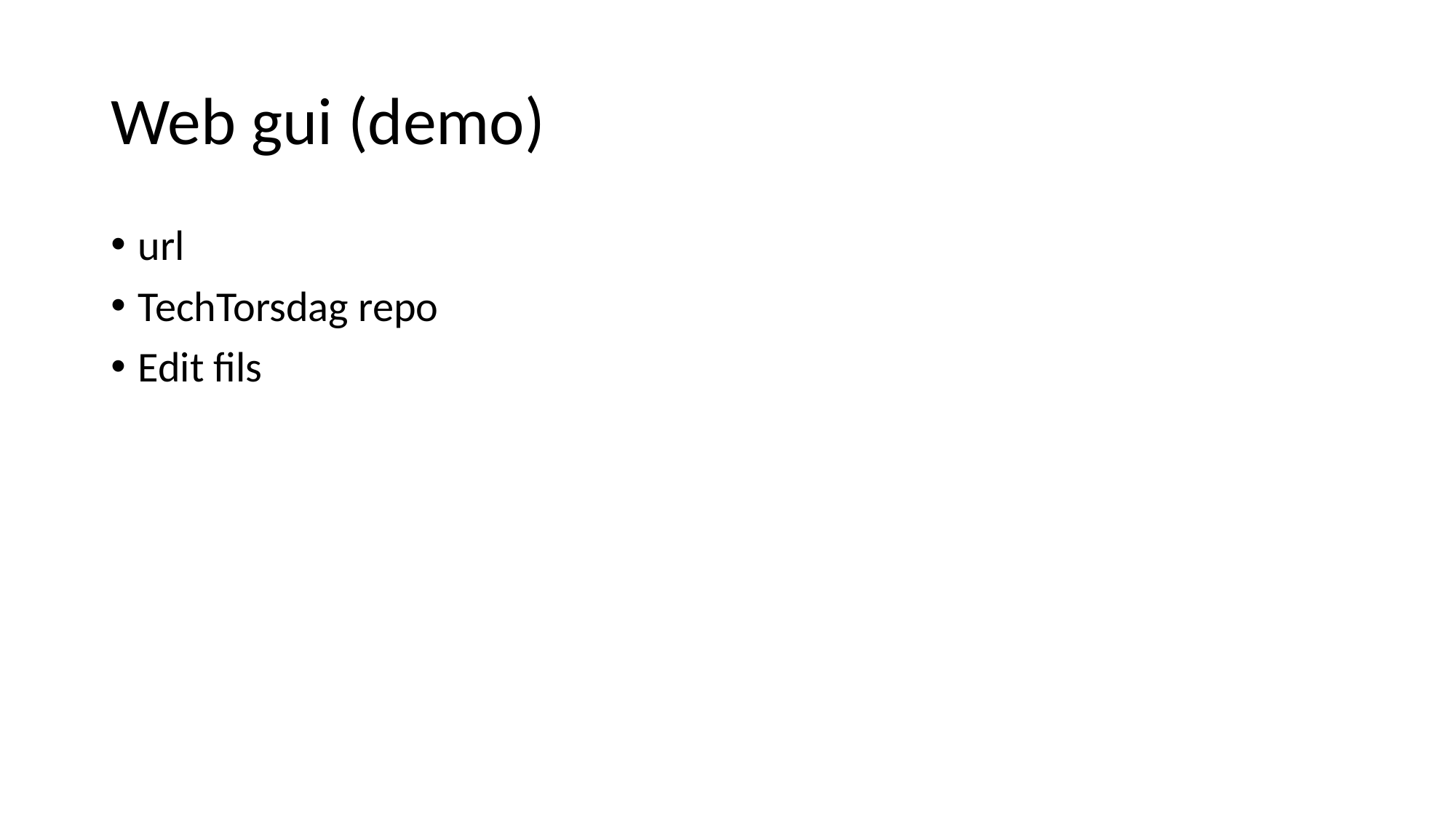

# Web gui (demo)
url
TechTorsdag repo
Edit fils